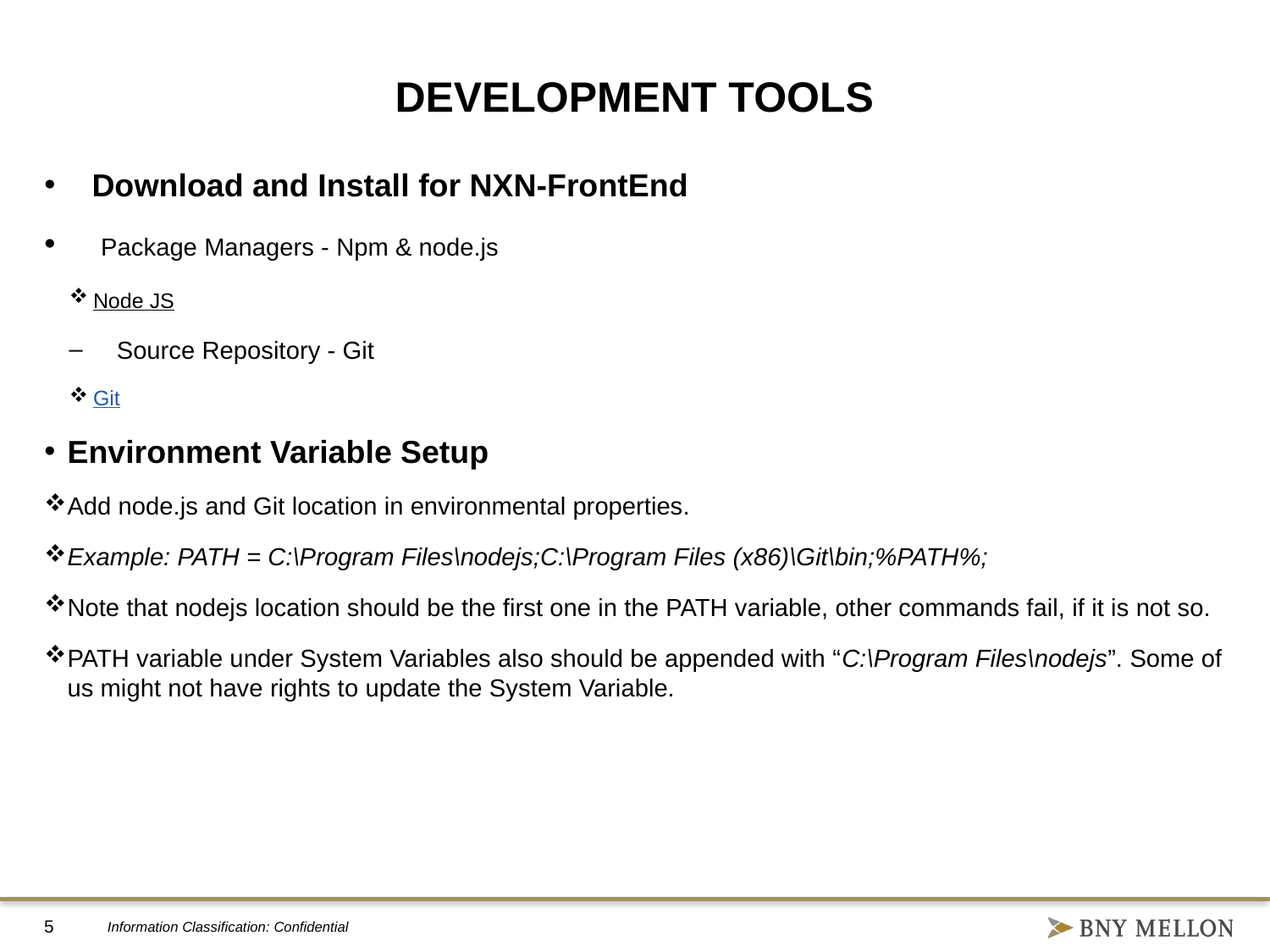

# DEVELOPMENT TOOLS
Download and Install for NXN-FrontEnd
 Package Managers - Npm & node.js
Node JS
Source Repository - Git
Git
Environment Variable Setup
Add node.js and Git location in environmental properties.
Example: PATH = C:\Program Files\nodejs;C:\Program Files (x86)\Git\bin;%PATH%;
Note that nodejs location should be the first one in the PATH variable, other commands fail, if it is not so.
PATH variable under System Variables also should be appended with “C:\Program Files\nodejs”. Some of us might not have rights to update the System Variable.